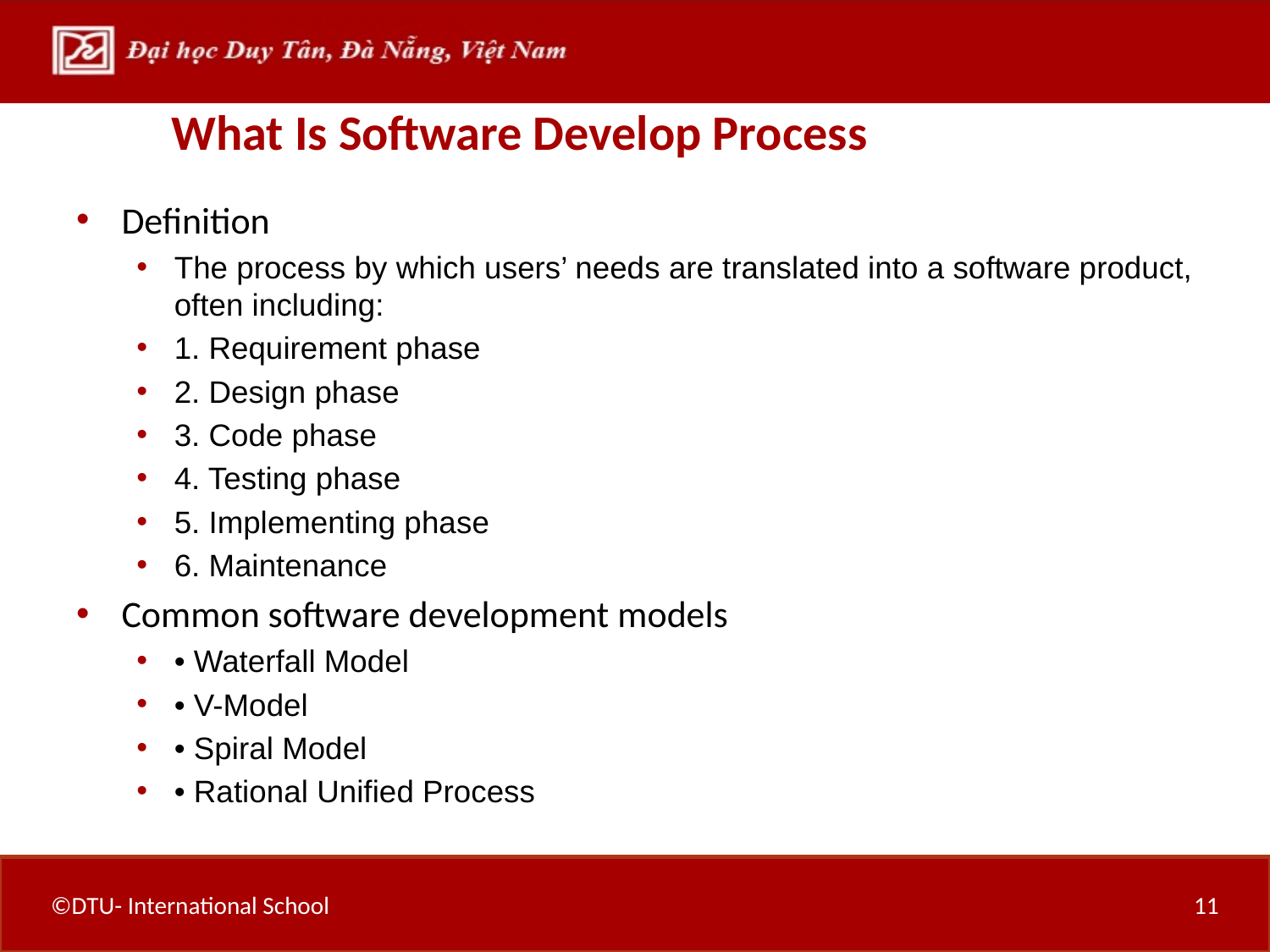

# What Is Software Develop Process
Definition
The process by which users’ needs are translated into a software product, often including:
1. Requirement phase
2. Design phase
3. Code phase
4. Testing phase
5. Implementing phase
6. Maintenance
Common software development models
• Waterfall Model
• V-Model
• Spiral Model
• Rational Unified Process